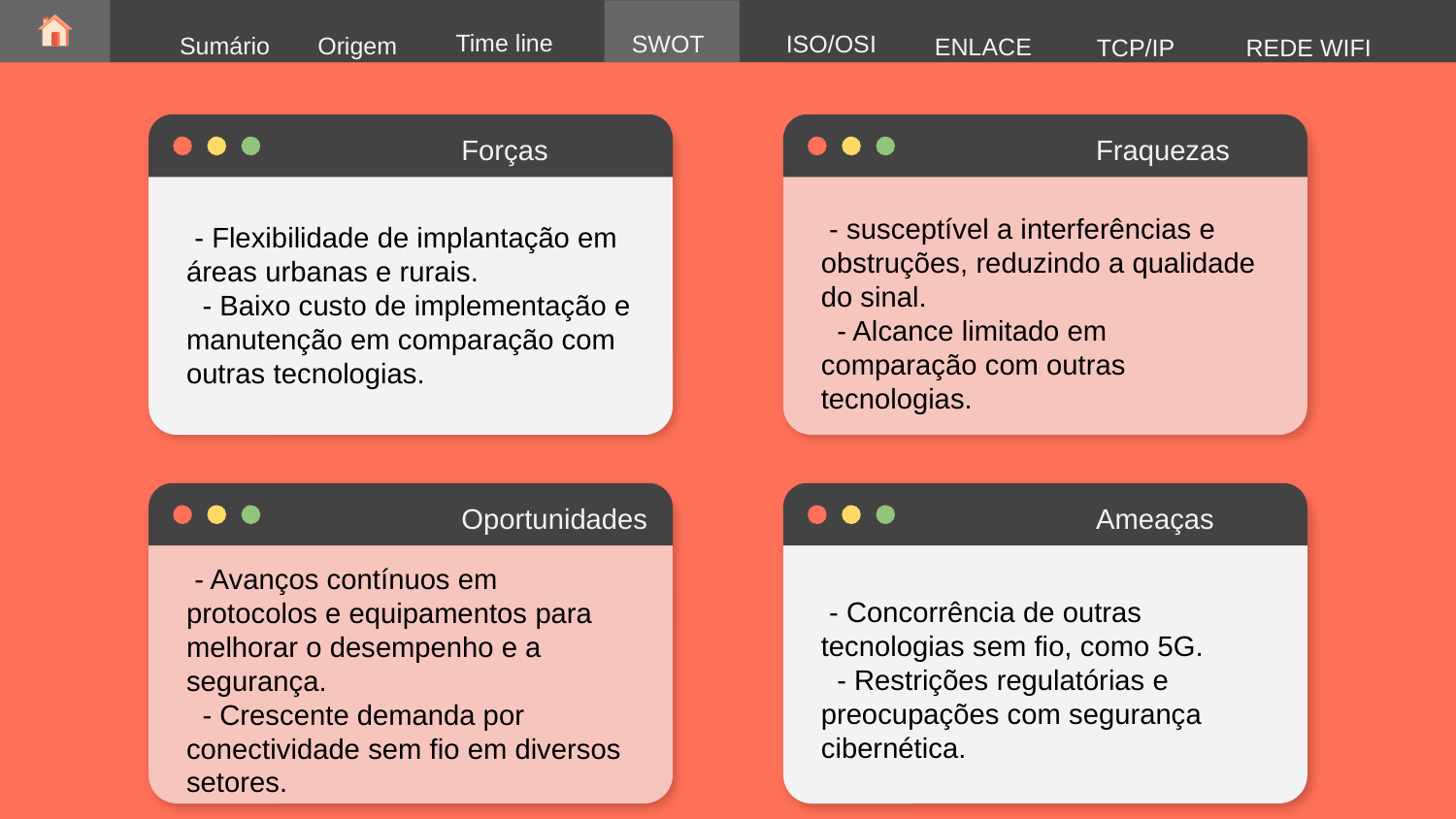

Time line
SWOT
ISO/OSI

Sumário
Origem
ENLACE
REDE WIFI
TCP/IP
		Forças

		Fraquezas

 - susceptível a interferências e obstruções, reduzindo a qualidade do sinal.
  - Alcance limitado em comparação com outras tecnologias.
 - Flexibilidade de implantação em áreas urbanas e rurais.
  - Baixo custo de implementação e manutenção em comparação com outras tecnologias.
		Oportunidades

		Ameaças

 - Avanços contínuos em protocolos e equipamentos para melhorar o desempenho e a segurança.
  - Crescente demanda por conectividade sem fio em diversos setores.
 - Concorrência de outras tecnologias sem fio, como 5G.
  - Restrições regulatórias e preocupações com segurança cibernética.